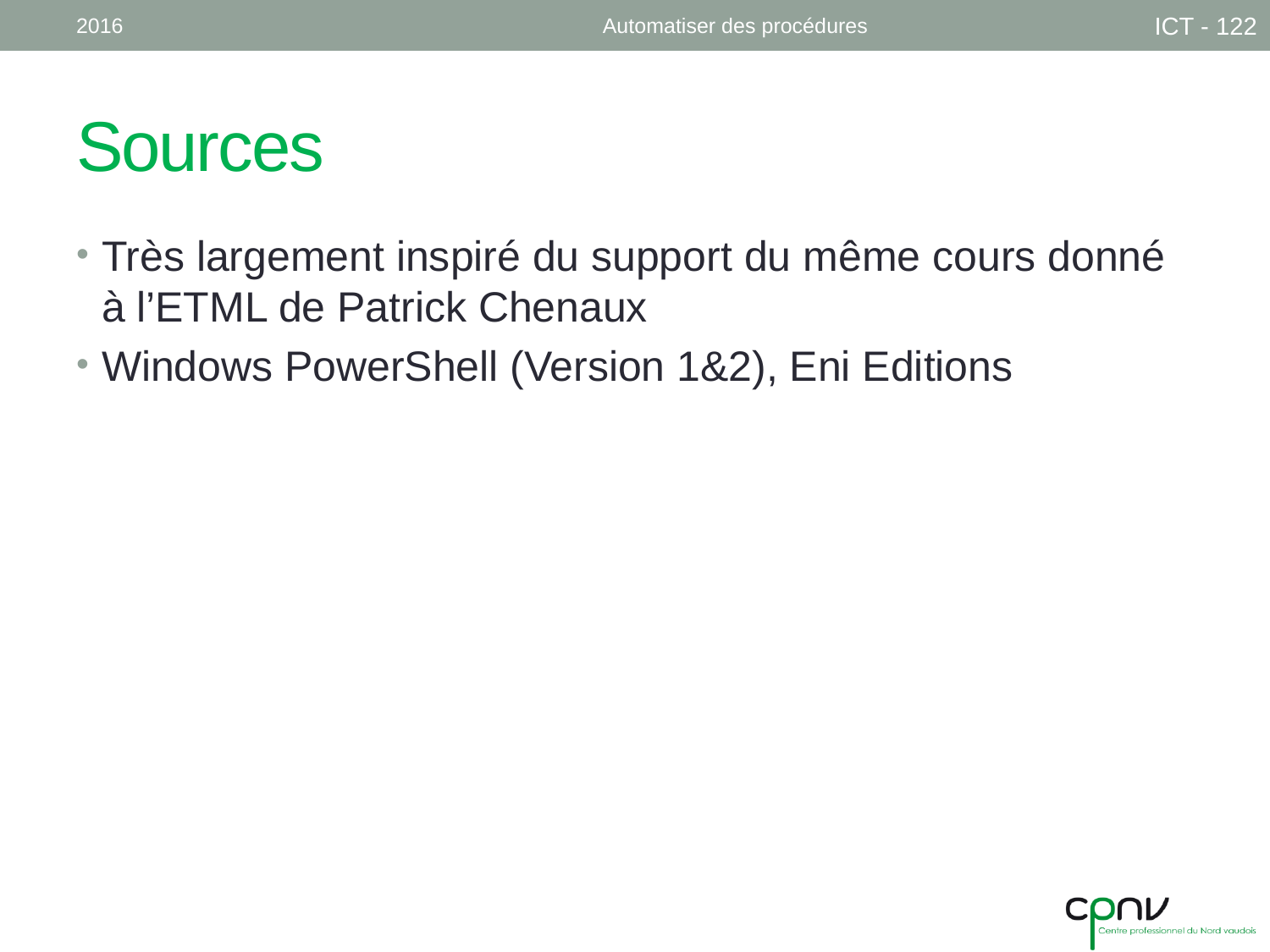

2016
Automatiser des procédures
ICT - 122
# Sources
Très largement inspiré du support du même cours donné à l’ETML de Patrick Chenaux
Windows PowerShell (Version 1&2), Eni Editions